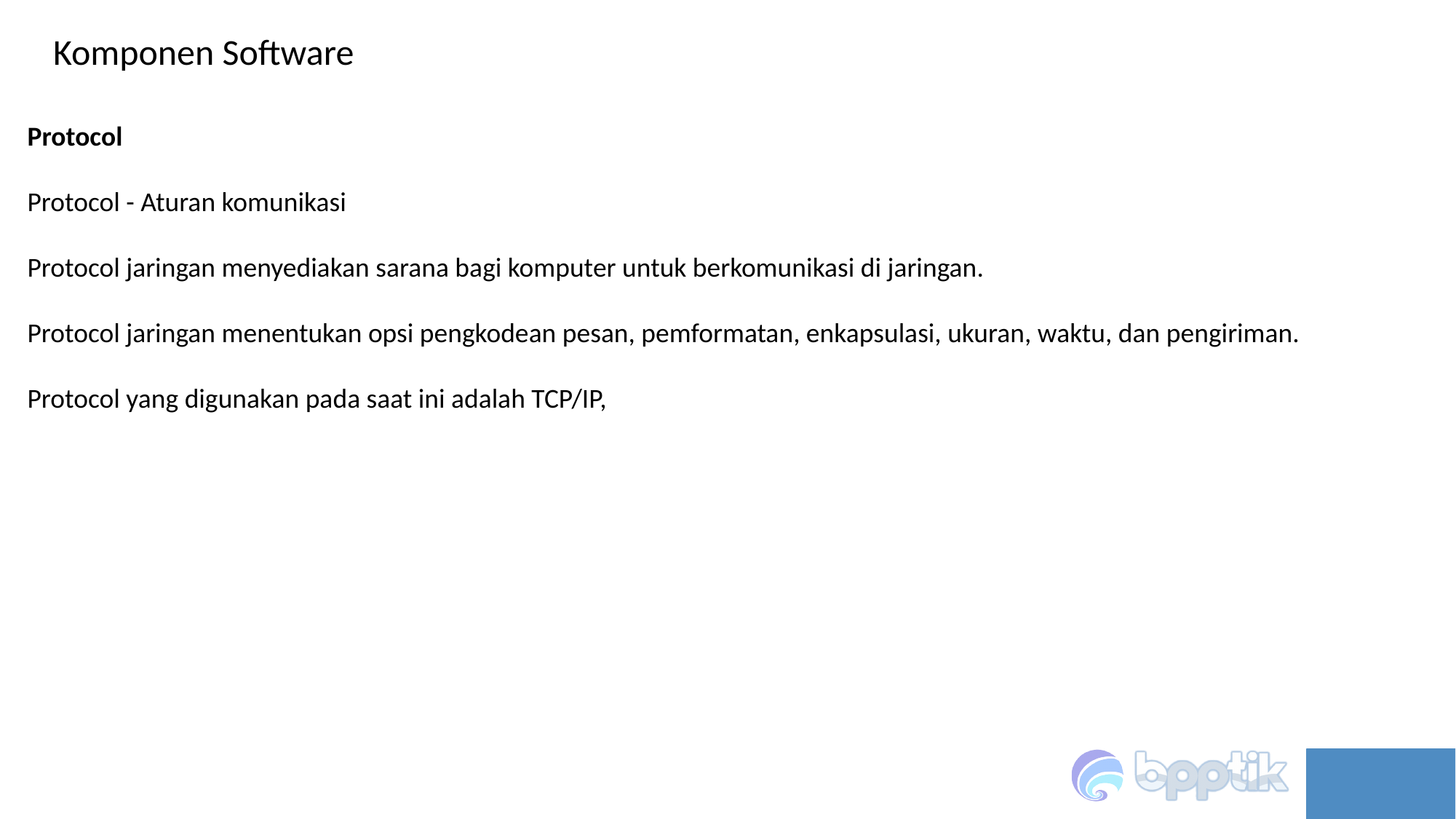

Komponen Software

Protocol

Protocol - Aturan komunikasi

Protocol jaringan menyediakan sarana bagi komputer untuk berkomunikasi di jaringan.

Protocol jaringan menentukan opsi pengkodean pesan, pemformatan, enkapsulasi, ukuran, waktu, dan pengiriman.

Protocol yang digunakan pada saat ini adalah TCP/IP,

11